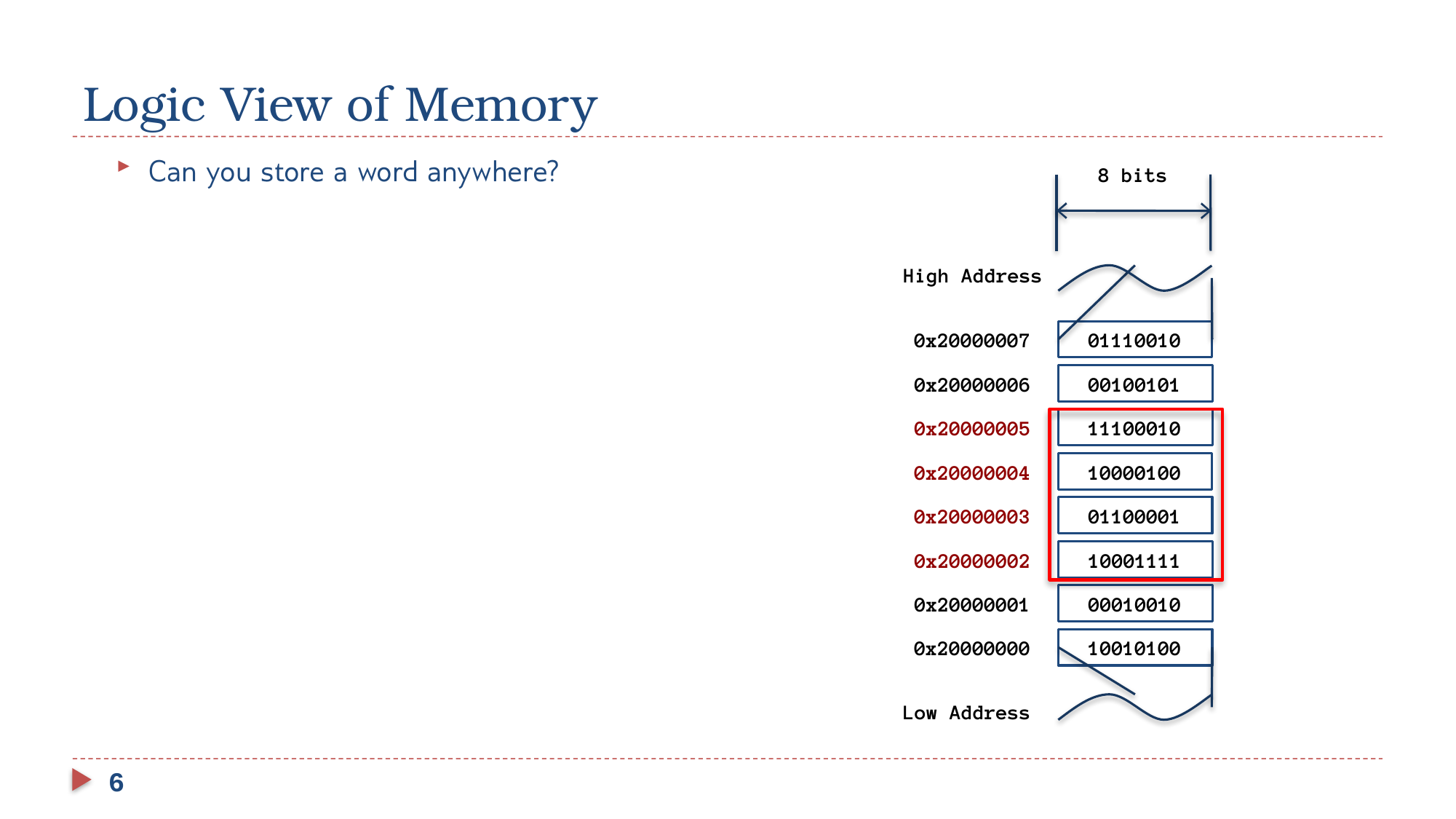

# Logic View of Memory
Can you store a word anywhere?
8 bits
High Address

0x20000007
01110010
0x20000006
00100101
0x20000005
11100010
0x20000004
10000100
0x20000003
01100001
0x20000002
10001111
0x20000001
00010010
0x20000000
10010100
Low Address

6